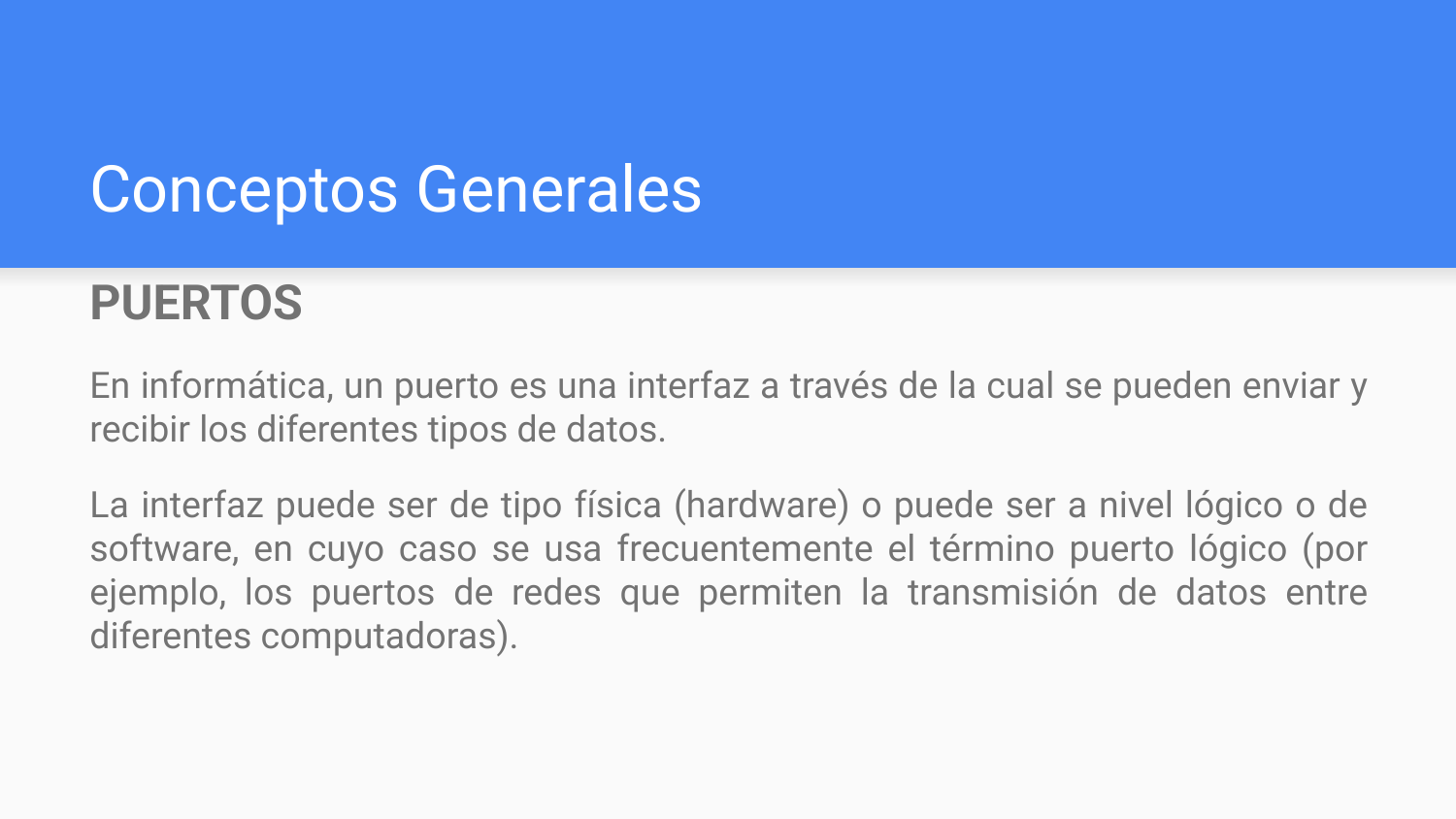

# Conceptos Generales
PUERTOS
En informática, un puerto es una interfaz a través de la cual se pueden enviar y recibir los diferentes tipos de datos.
La interfaz puede ser de tipo física (hardware) o puede ser a nivel lógico o de software, en cuyo caso se usa frecuentemente el término puerto lógico (por ejemplo, los puertos de redes que permiten la transmisión de datos entre diferentes computadoras).